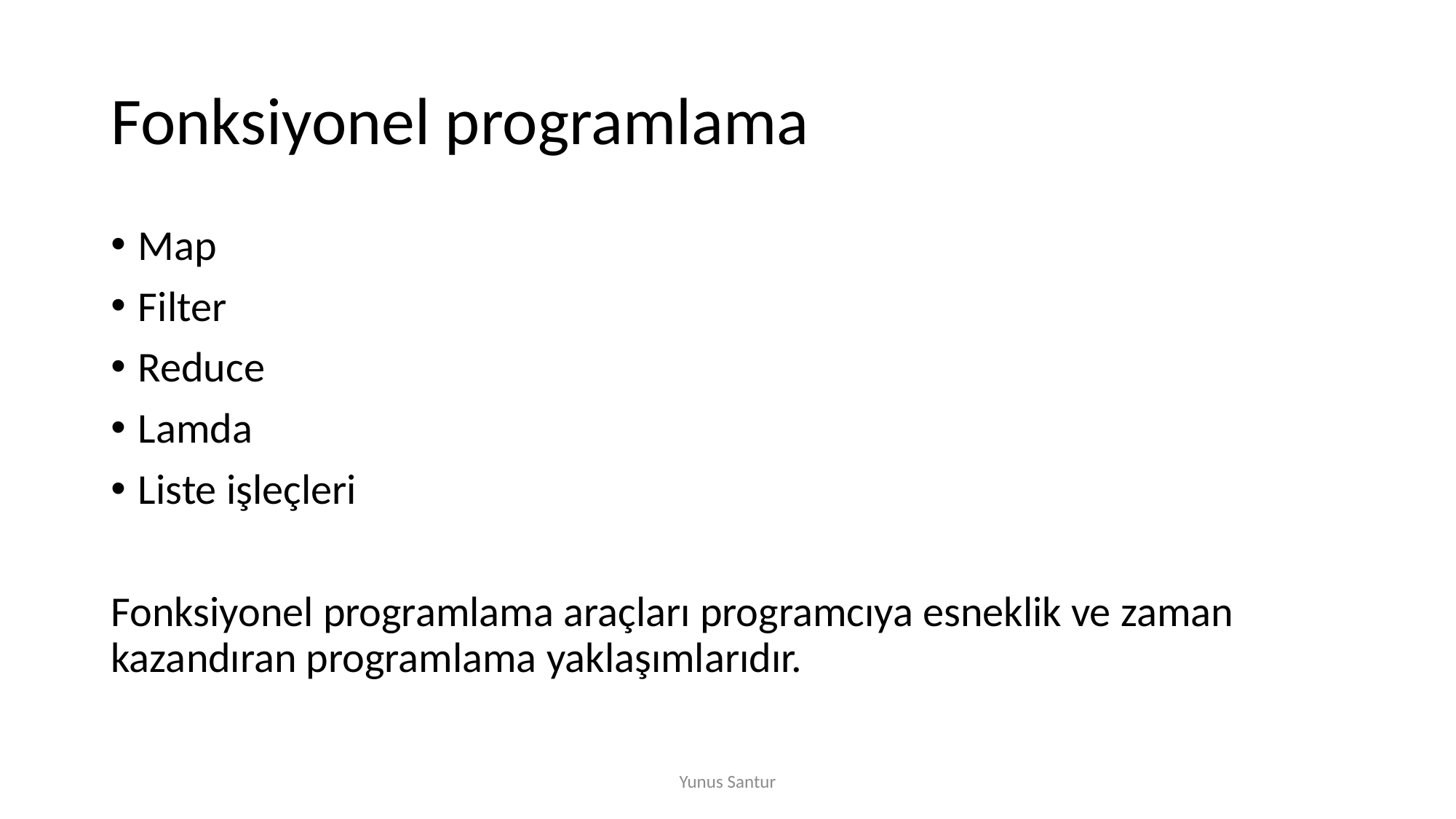

# Fonksiyonel programlama
Map
Filter
Reduce
Lamda
Liste işleçleri

Fonksiyonel programlama araçları programcıya esneklik ve zaman kazandıran programlama yaklaşımlarıdır.
Yunus Santur